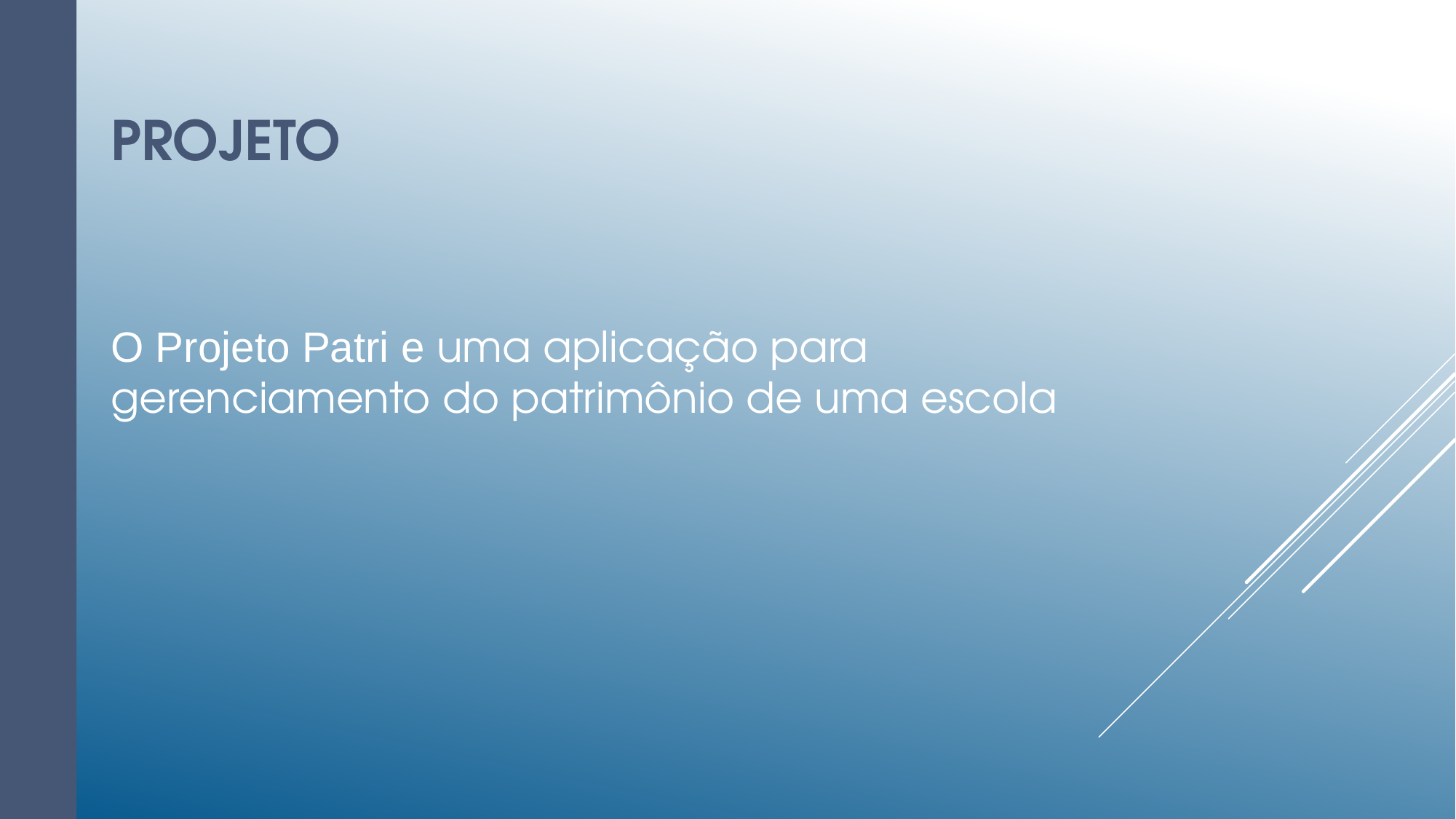

# projeto
O Projeto Patri e uma aplicação para gerenciamento do patrimônio de uma escola